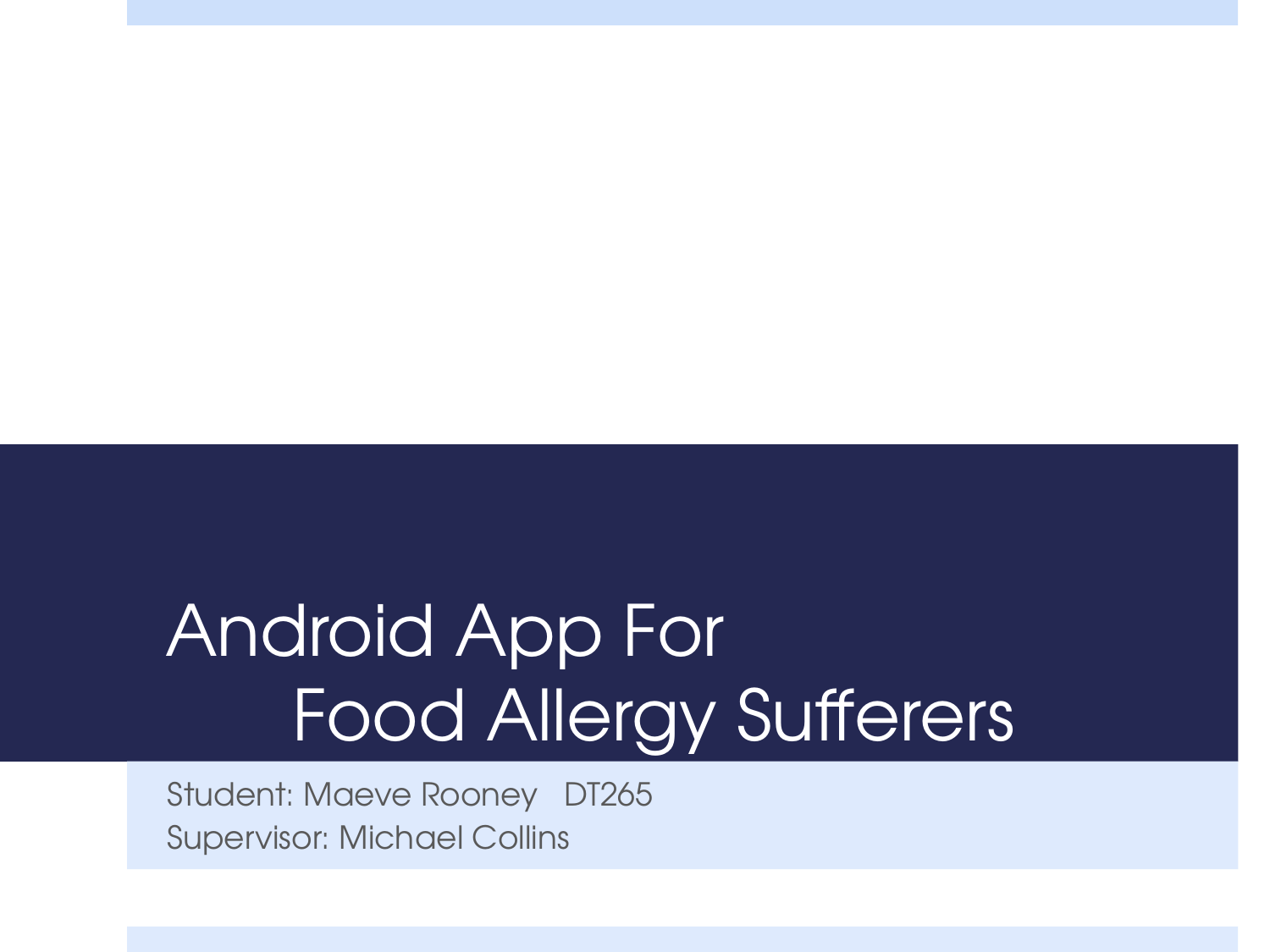

# Android App For Food Allergy Sufferers
Student: Maeve Rooney   DT265
Supervisor: Michael Collins